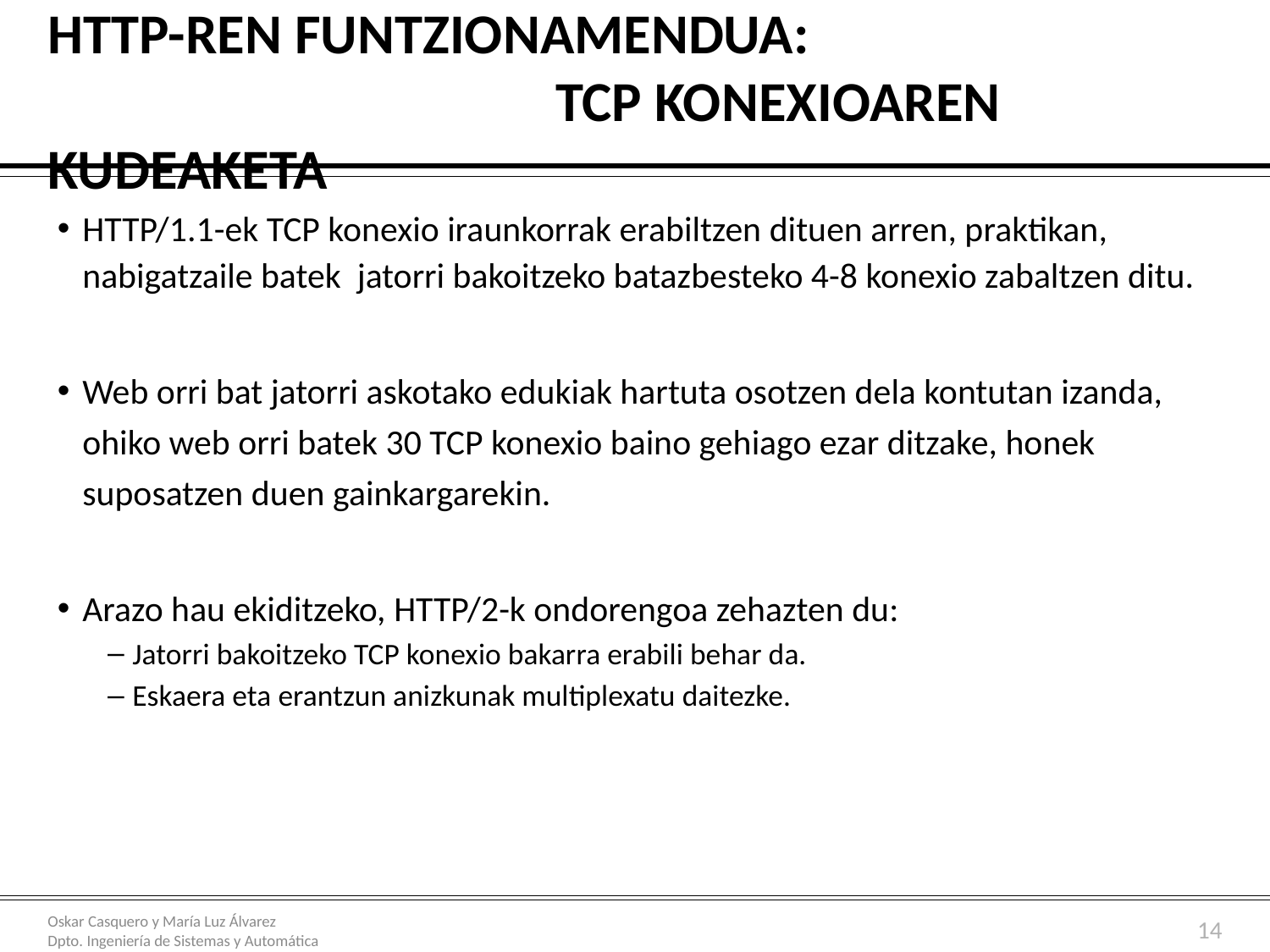

# HTTP-ren funtzionamendua: TCP konexioaren kudeaketa

HTTP/1.1-ek TCP konexio iraunkorrak erabiltzen dituen arren, praktikan, nabigatzaile batek  jatorri bakoitzeko batazbesteko 4-8 konexio zabaltzen ditu.

Web orri bat jatorri askotako edukiak hartuta osotzen dela kontutan izanda, ohiko web orri batek 30 TCP konexio baino gehiago ezar ditzake, honek suposatzen duen gainkargarekin.

Arazo hau ekiditzeko, HTTP/2-k ondorengoa zehazten du:
Jatorri bakoitzeko TCP konexio bakarra erabili behar da.
Eskaera eta erantzun anizkunak multiplexatu daitezke.

14